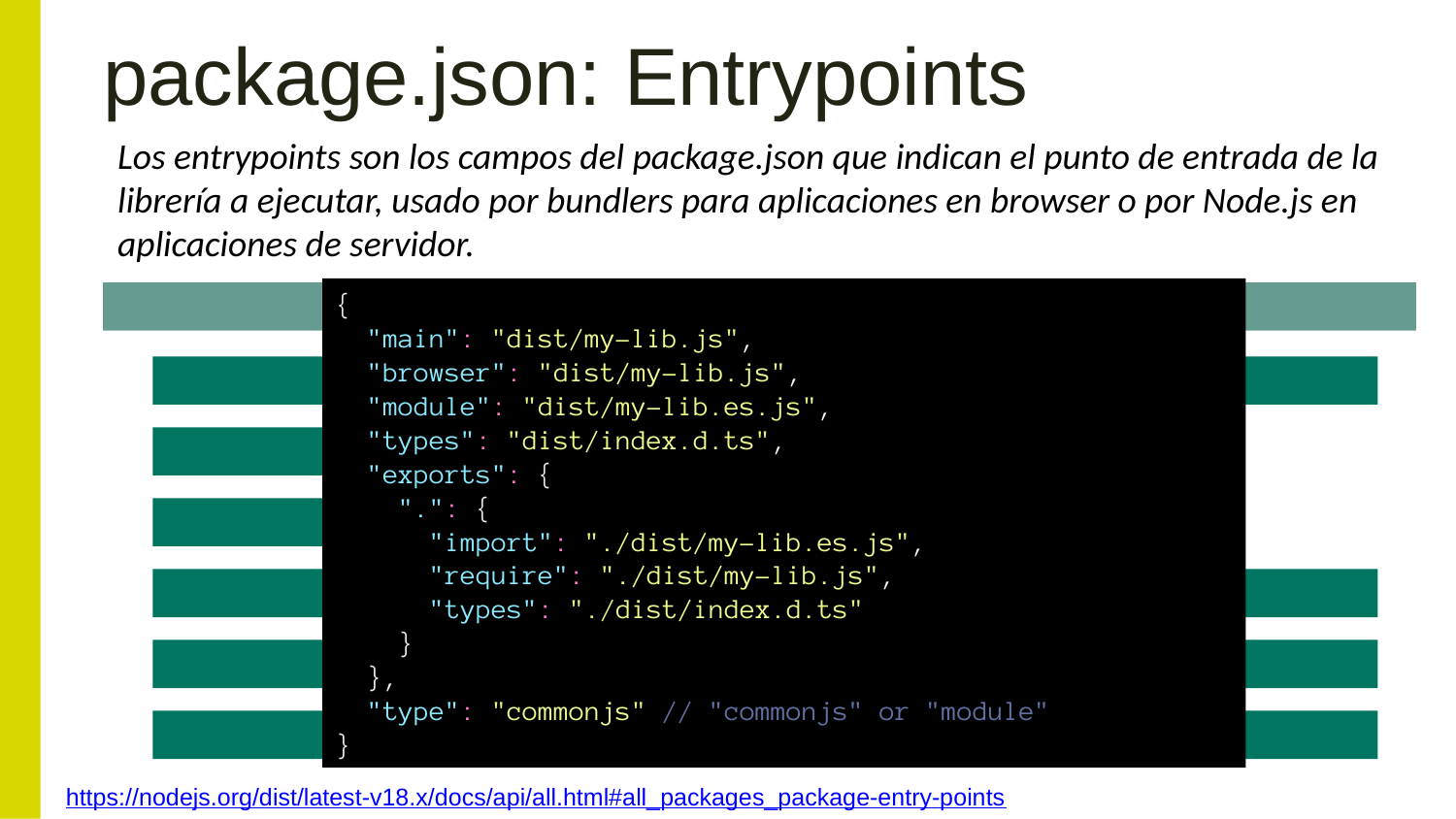

# package.json: Entrypoints
Los entrypoints son los campos del package.json que indican el punto de entrada de la librería a ejecutar, usado por bundlers para aplicaciones en browser o por Node.js en aplicaciones de servidor.
{
  "main": "dist/my-lib.js",
  "browser": "dist/my-lib.js",
  "module": "dist/my-lib.es.js",
  "types": "dist/index.d.ts",
  "exports": {
    ".": {
      "import": "./dist/my-lib.es.js",
      "require": "./dist/my-lib.js",
      "types": "./dist/index.d.ts"
    }
  },
  "type": "commonjs" // "commonjs" or "module"
}
Node.js
Browser
main
browser
module
types
exports
type (commonjs o module)
https://nodejs.org/dist/latest-v18.x/docs/api/all.html#all_packages_package-entry-points